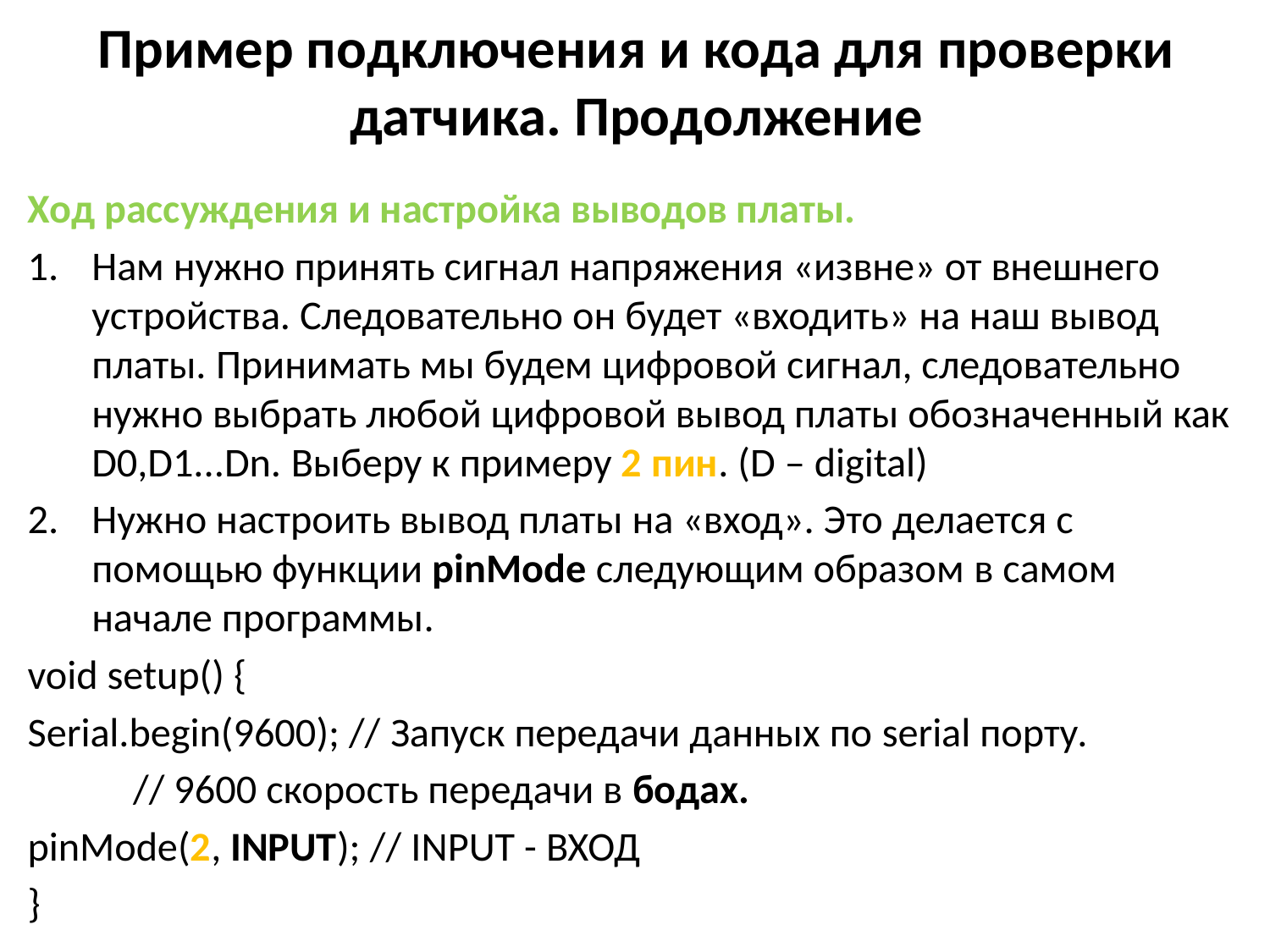

# Пример подключения и кода для проверки датчика. Продолжение
Ход рассуждения и настройка выводов платы.
Нам нужно принять сигнал напряжения «извне» от внешнего устройства. Следовательно он будет «входить» на наш вывод платы. Принимать мы будем цифровой сигнал, следовательно нужно выбрать любой цифровой вывод платы обозначенный как D0,D1...Dn. Выберу к примеру 2 пин. (D – digital)
Нужно настроить вывод платы на «вход». Это делается с помощью функции pinMode следующим образом в самом начале программы.
void setup() {
Serial.begin(9600); // Запуск передачи данных по serial порту.
			// 9600 скорость передачи в бодах.
pinMode(2, INPUT); // INPUT - ВХОД
}